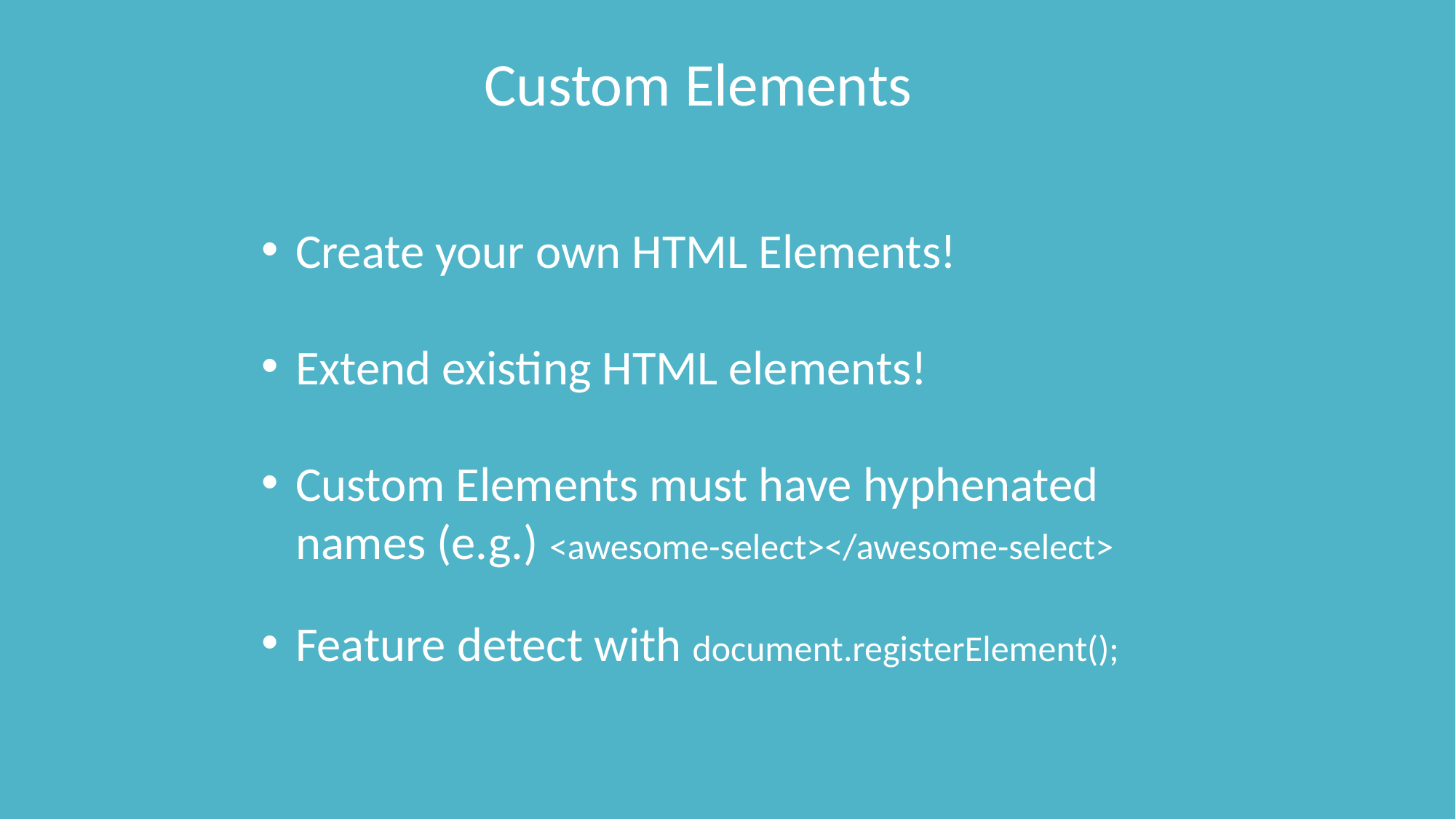

Custom Elements

Create your own HTML Elements!

Extend existing HTML elements!

Custom Elements must have hyphenated names (e.g.) <awesome-select></awesome-select>

Feature detect with document.registerElement();